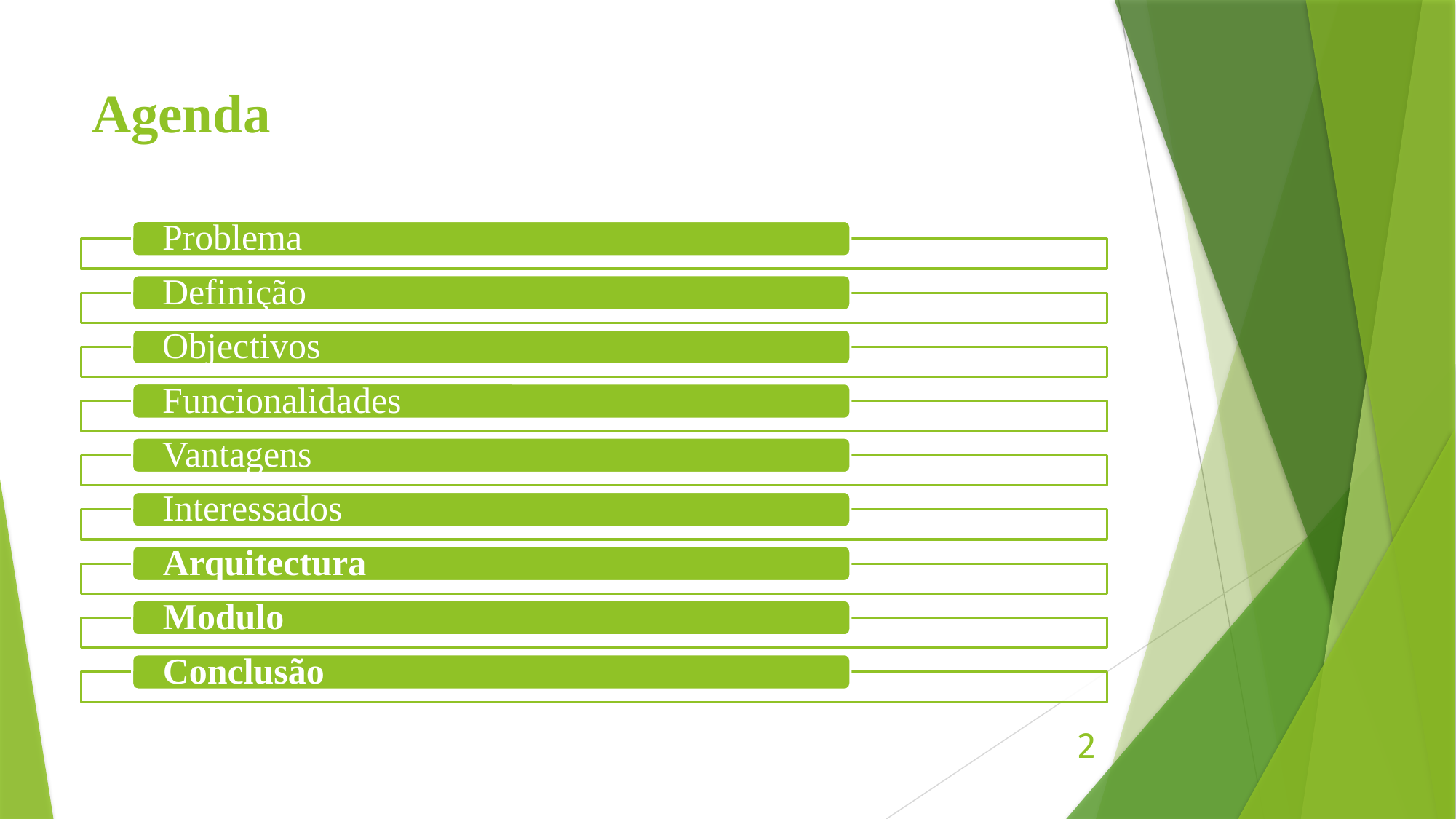

# Agenda
Problema
Definição
Objectivos
Funcionalidades
Vantagens
Interessados
Arquitectura
Modulo
Conclusão
2